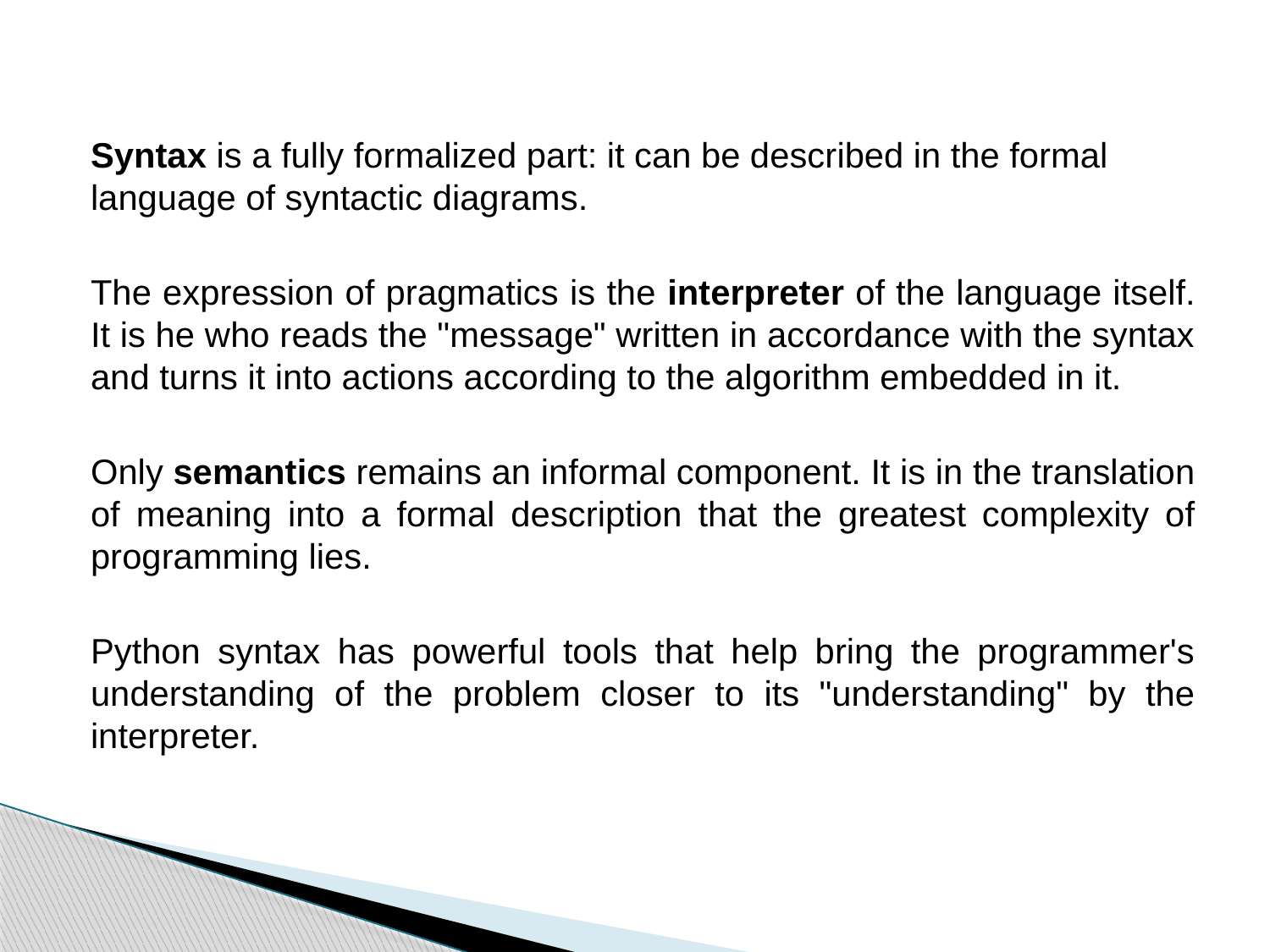

Syntax is a fully formalized part: it can be described in the formal language of syntactic diagrams.

The expression of pragmatics is the interpreter of the language itself. It is he who reads the "message" written in accordance with the syntax and turns it into actions according to the algorithm embedded in it.

Only semantics remains an informal component. It is in the translation of meaning into a formal description that the greatest complexity of programming lies.

Python syntax has powerful tools that help bring the programmer's understanding of the problem closer to its "understanding" by the interpreter.